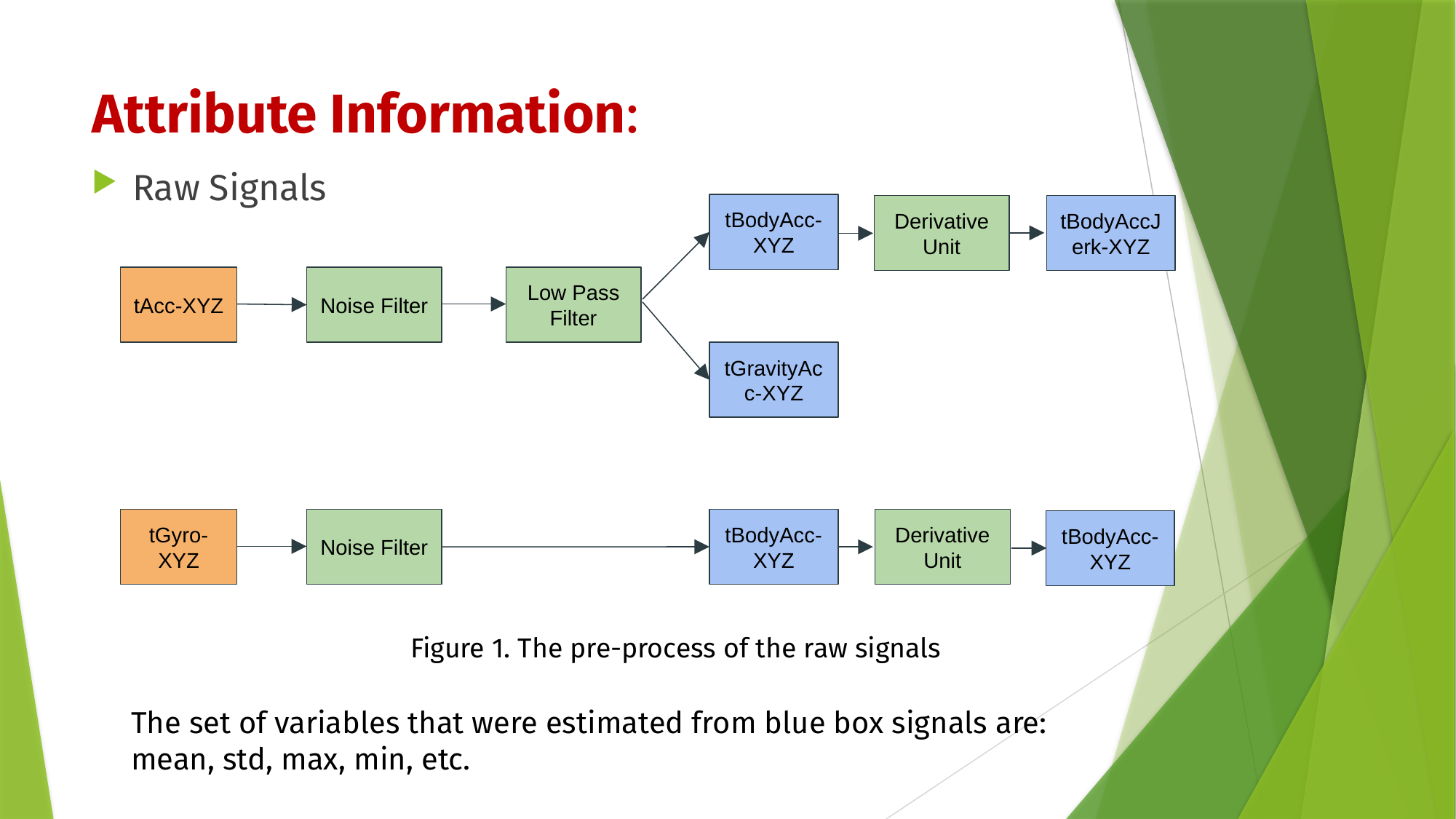

# Attribute Information:
Raw Signals

tBodyAcc-XYZ
Derivative Unit
tBodyAccJerk-XYZ
tAcc-XYZ
Noise Filter
Low Pass Filter
tGravityAcc-XYZ
tGyro-XYZ
Noise Filter
tBodyAcc-XYZ

Derivative Unit

tBodyAcc-XYZ
Figure 1. The pre-process of the raw signals
The set of variables that were estimated from blue box signals are: mean, std, max, min, etc.